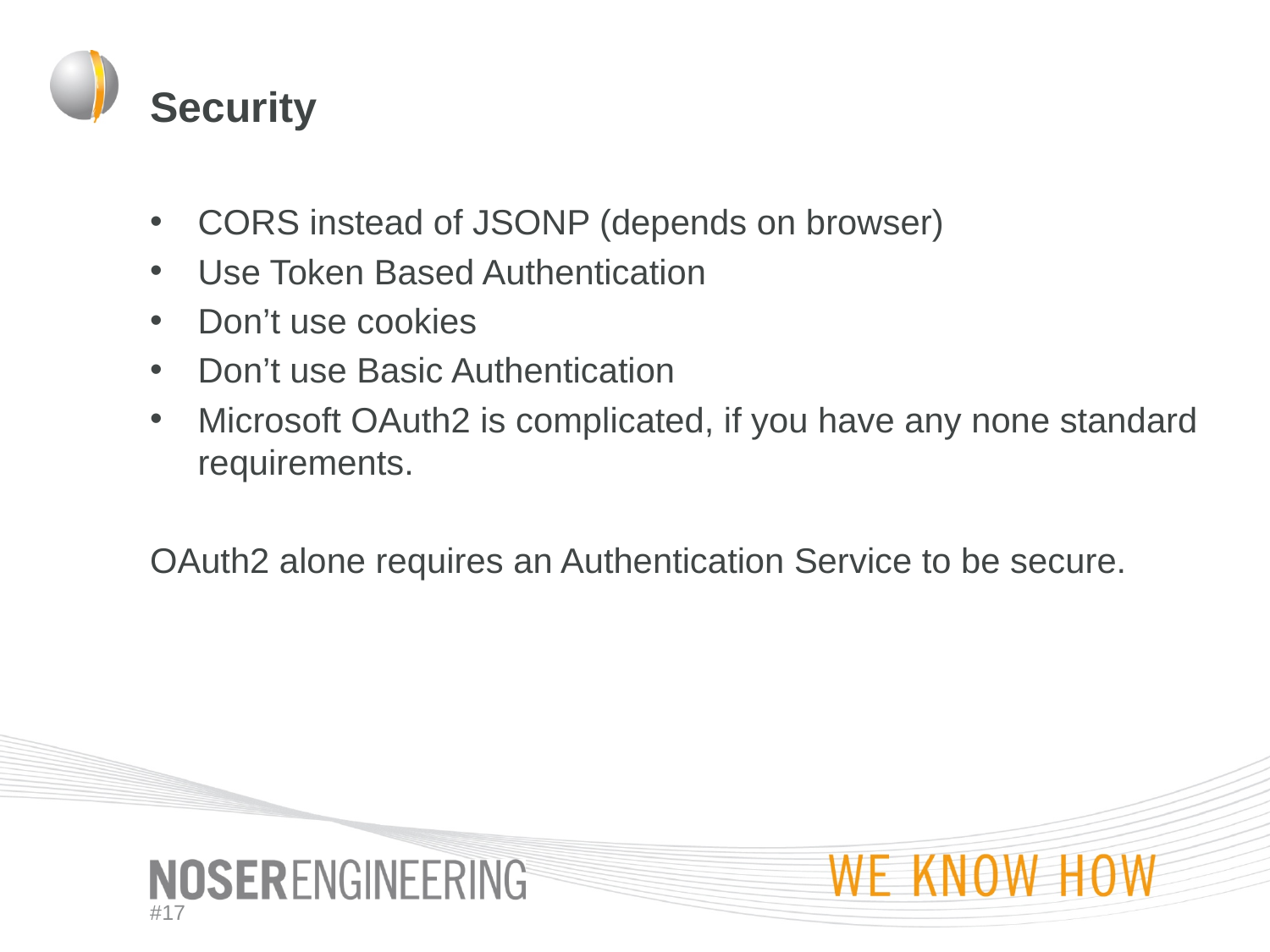

# Security
CORS instead of JSONP (depends on browser)
Use Token Based Authentication
Don’t use cookies
Don’t use Basic Authentication
Microsoft OAuth2 is complicated, if you have any none standard requirements.

OAuth2 alone requires an Authentication Service to be secure.
#17